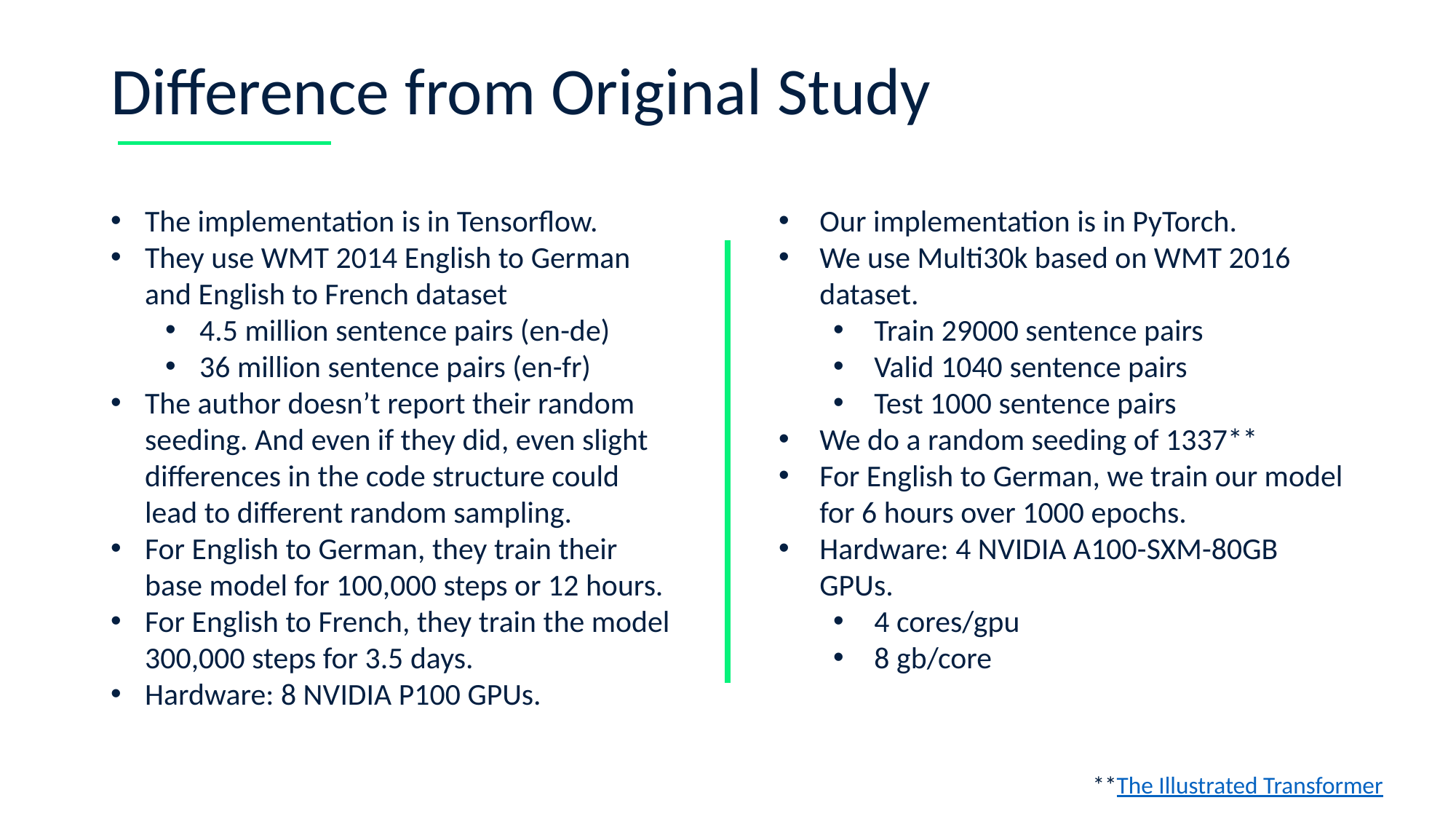

# Difference from Original Study
The implementation is in Tensorflow.
They use WMT 2014 English to German and English to French dataset
4.5 million sentence pairs (en-de)
36 million sentence pairs (en-fr)
The author doesn’t report their random seeding. And even if they did, even slight differences in the code structure could lead to different random sampling.
For English to German, they train their base model for 100,000 steps or 12 hours.
For English to French, they train the model 300,000 steps for 3.5 days.
Hardware: 8 NVIDIA P100 GPUs.

Our implementation is in PyTorch.
We use Multi30k based on WMT 2016 dataset.
Train 29000 sentence pairs
Valid 1040 sentence pairs
Test 1000 sentence pairs
We do a random seeding of 1337**
For English to German, we train our model for 6 hours over 1000 epochs.
Hardware: 4 NVIDIA A100-SXM-80GB GPUs.
4 cores/gpu
8 gb/core
**The Illustrated Transformer